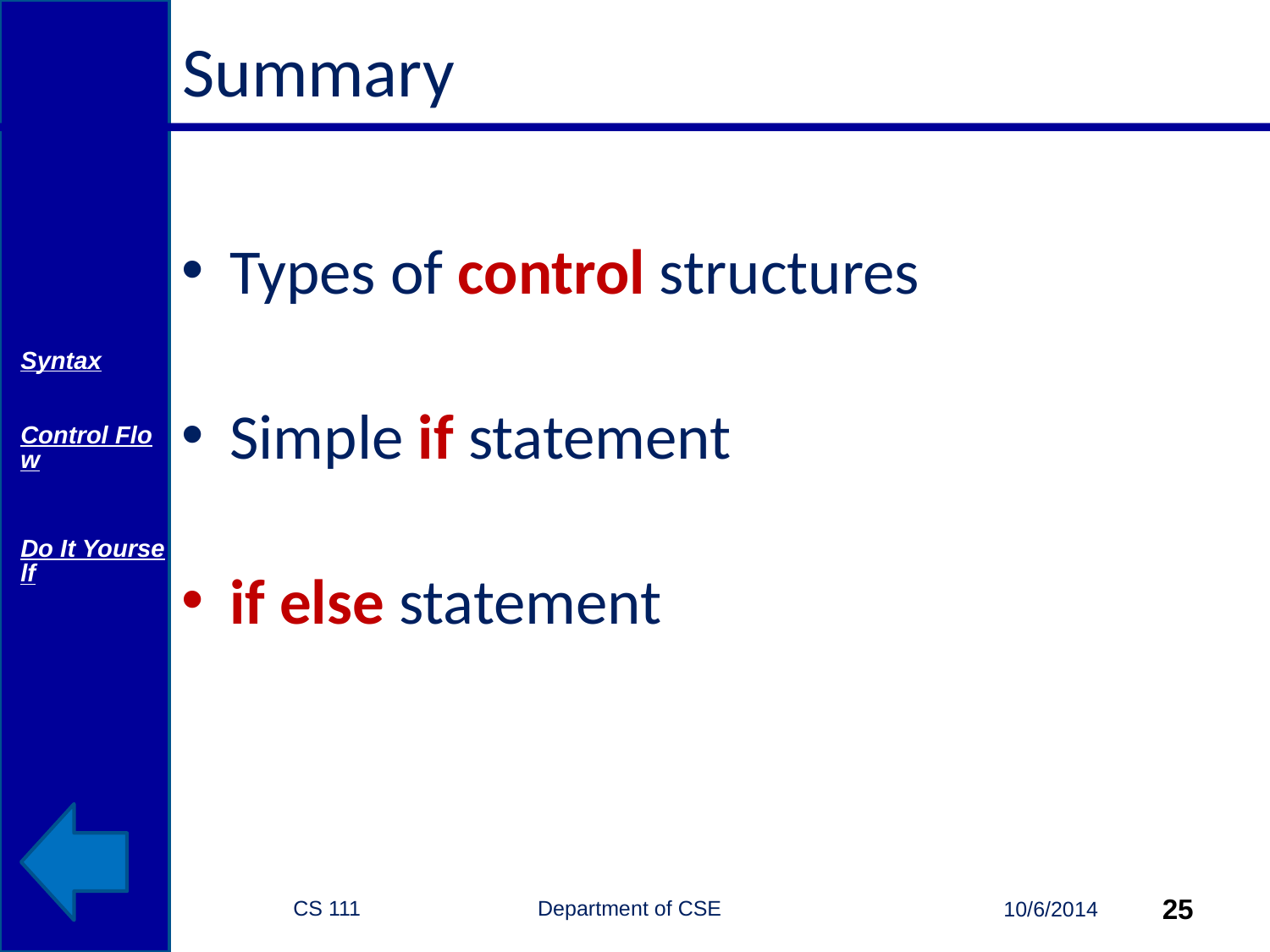

# Summary
Types of control structures
Simple if statement
if else statement
Syntax

Control Flow

Do It Yourself

CS 111                              Department of CSE
25
10/6/2014